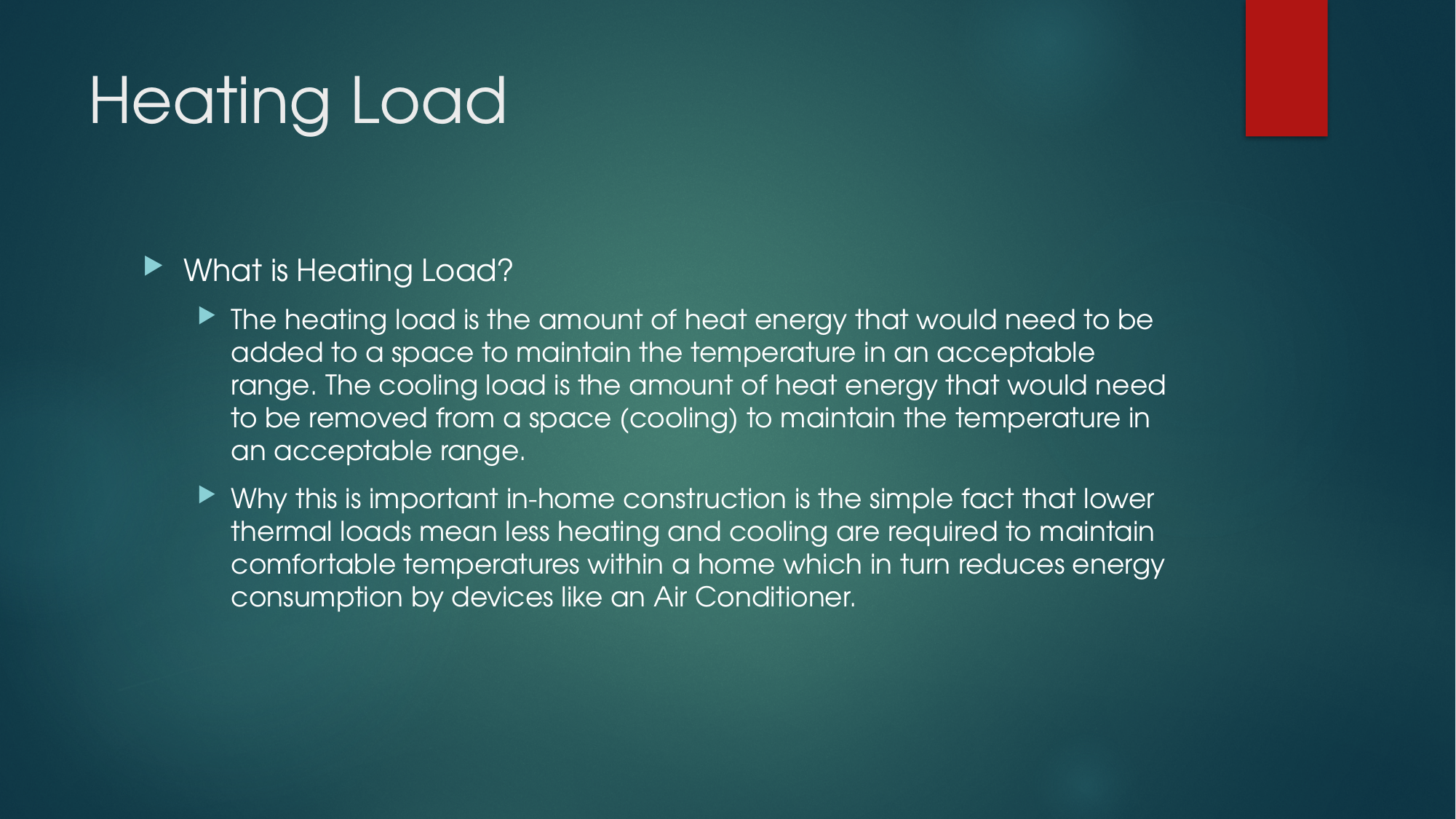

# Heating Load
What is Heating Load?
The heating load is the amount of heat energy that would need to be added to a space to maintain the temperature in an acceptable range. The cooling load is the amount of heat energy that would need to be removed from a space (cooling) to maintain the temperature in an acceptable range.
Why this is important in-home construction is the simple fact that lower thermal loads mean less heating and cooling are required to maintain comfortable temperatures within a home which in turn reduces energy consumption by devices like an Air Conditioner.